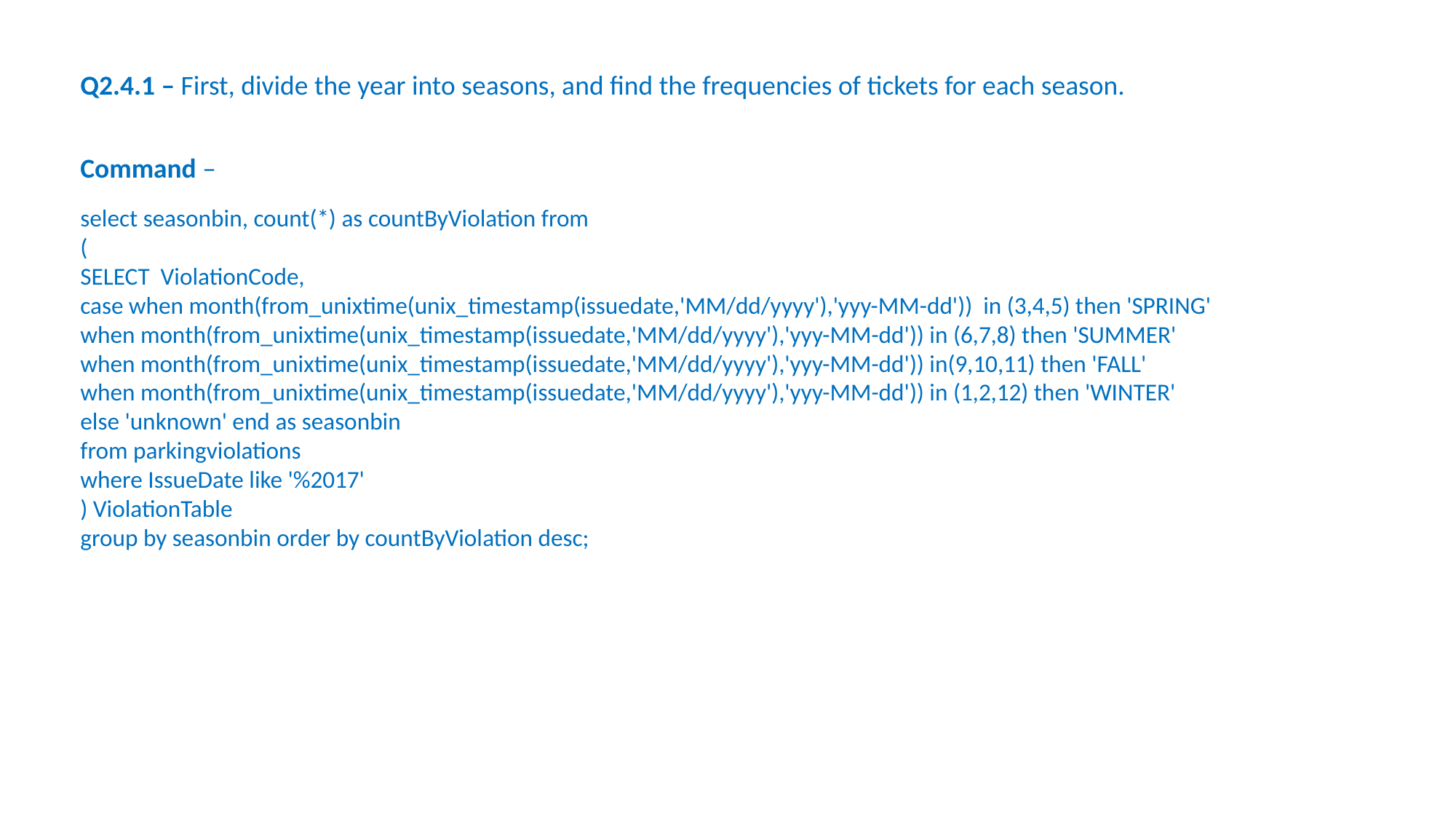

Q2.4.1 – First, divide the year into seasons, and find the frequencies of tickets for each season.
Command –

select seasonbin, count(*) as countByViolation from
(
SELECT  ViolationCode,
case when month(from_unixtime(unix_timestamp(issuedate,'MM/dd/yyyy'),'yyy-MM-dd'))  in (3,4,5) then 'SPRING'
when month(from_unixtime(unix_timestamp(issuedate,'MM/dd/yyyy'),'yyy-MM-dd')) in (6,7,8) then 'SUMMER'
when month(from_unixtime(unix_timestamp(issuedate,'MM/dd/yyyy'),'yyy-MM-dd')) in(9,10,11) then 'FALL'
when month(from_unixtime(unix_timestamp(issuedate,'MM/dd/yyyy'),'yyy-MM-dd')) in (1,2,12) then 'WINTER'
else 'unknown' end as seasonbin
from parkingviolations
where IssueDate like '%2017'
) ViolationTable
group by seasonbin order by countByViolation desc;